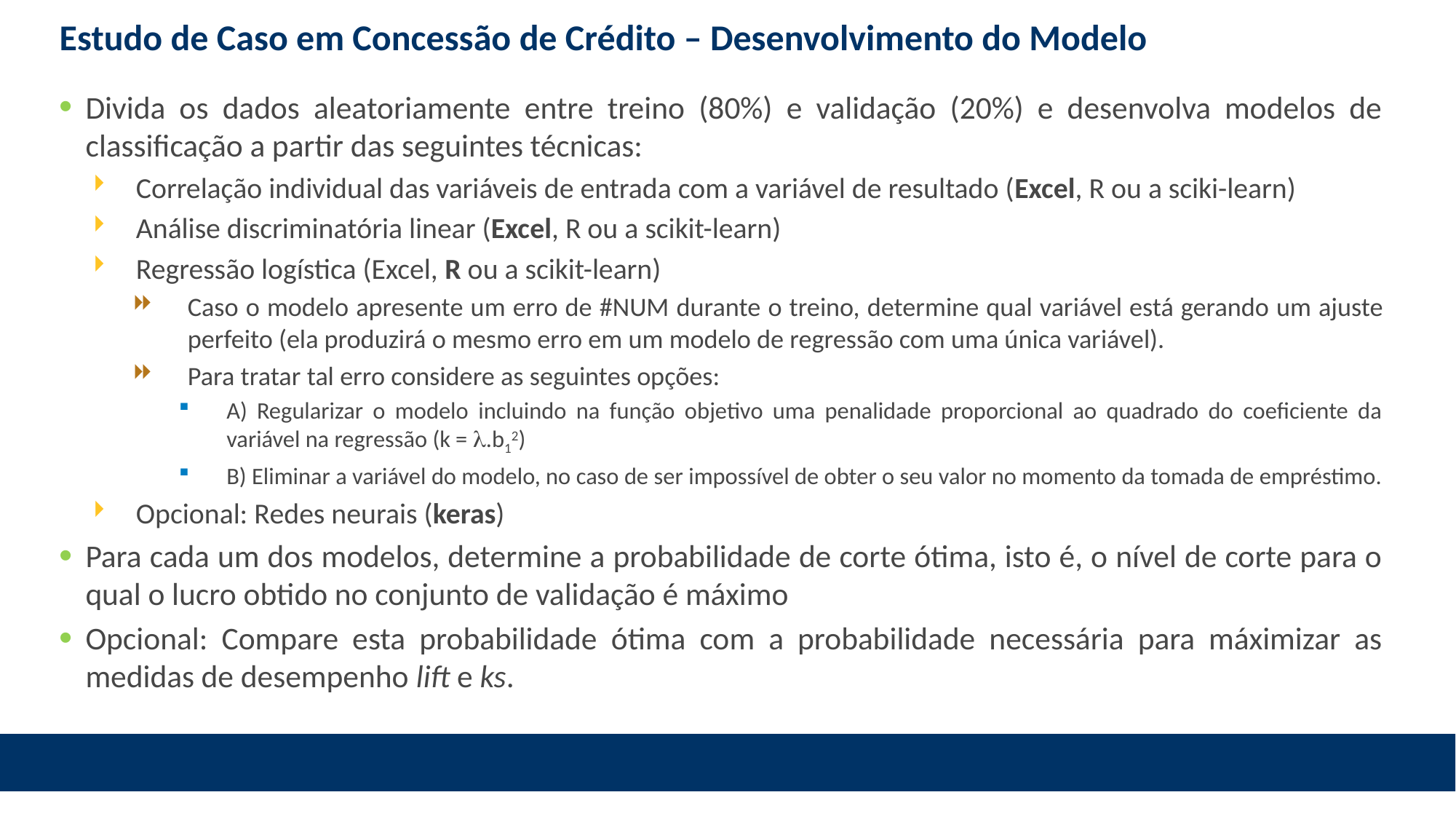

# Estudo de Caso em Concessão de Crédito – Desenvolvimento do Modelo
Divida os dados aleatoriamente entre treino (80%) e validação (20%) e desenvolva modelos de classificação a partir das seguintes técnicas:
Correlação individual das variáveis de entrada com a variável de resultado (Excel, R ou a sciki-learn)
Análise discriminatória linear (Excel, R ou a scikit-learn)
Regressão logística (Excel, R ou a scikit-learn)
Caso o modelo apresente um erro de #NUM durante o treino, determine qual variável está gerando um ajuste perfeito (ela produzirá o mesmo erro em um modelo de regressão com uma única variável).
Para tratar tal erro considere as seguintes opções:
A) Regularizar o modelo incluindo na função objetivo uma penalidade proporcional ao quadrado do coeficiente da variável na regressão (k = λ.b12)
B) Eliminar a variável do modelo, no caso de ser impossível de obter o seu valor no momento da tomada de empréstimo.
Opcional: Redes neurais (keras)
Para cada um dos modelos, determine a probabilidade de corte ótima, isto é, o nível de corte para o qual o lucro obtido no conjunto de validação é máximo
Opcional: Compare esta probabilidade ótima com a probabilidade necessária para máximizar as medidas de desempenho lift e ks.